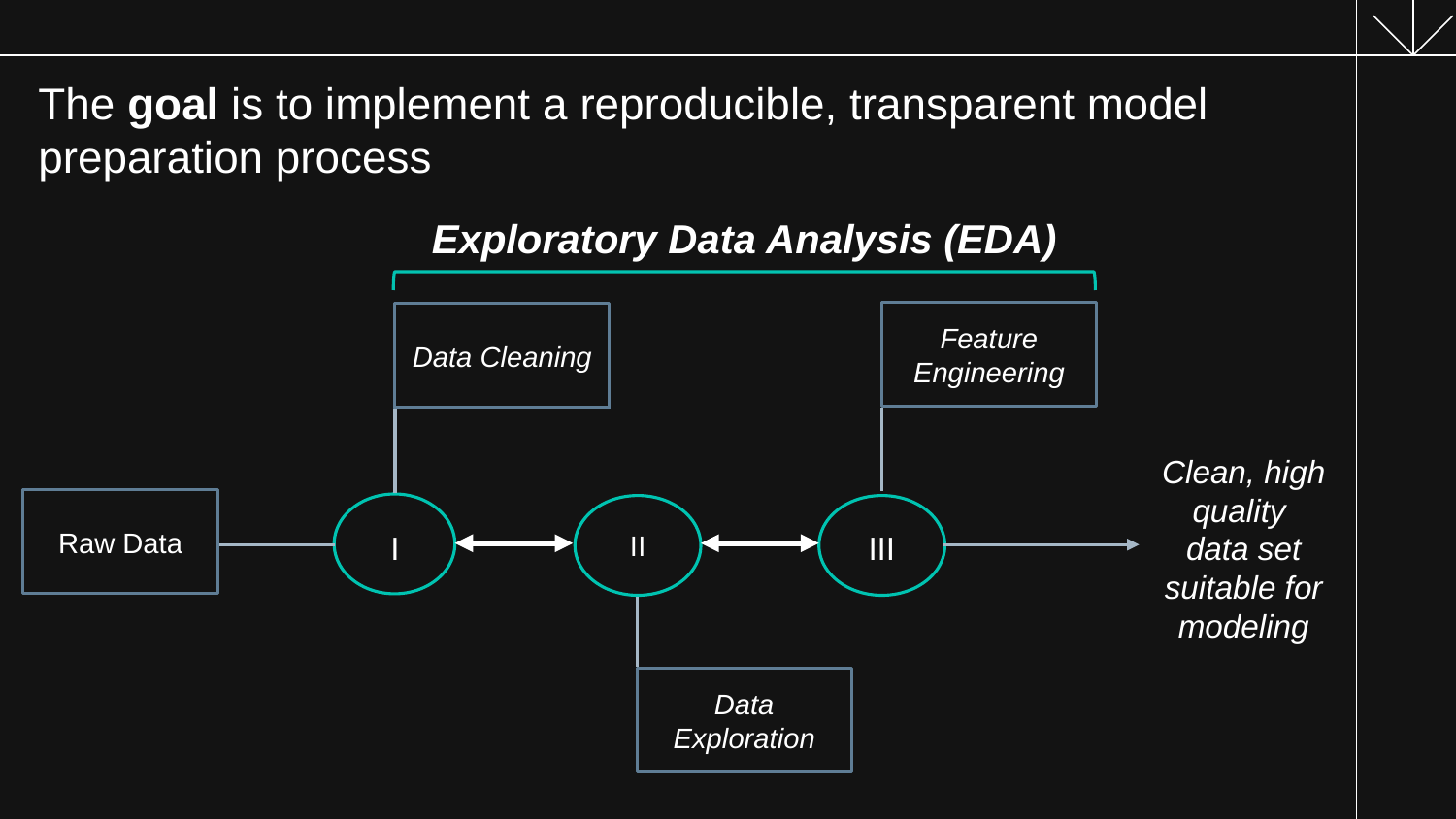

# The goal is to implement a reproducible, transparent model preparation process

Exploratory Data Analysis (EDA)
Feature Engineering
Data Cleaning
Raw Data

I
II
III
Clean, high quality  data set suitable for modeling
Data Exploration